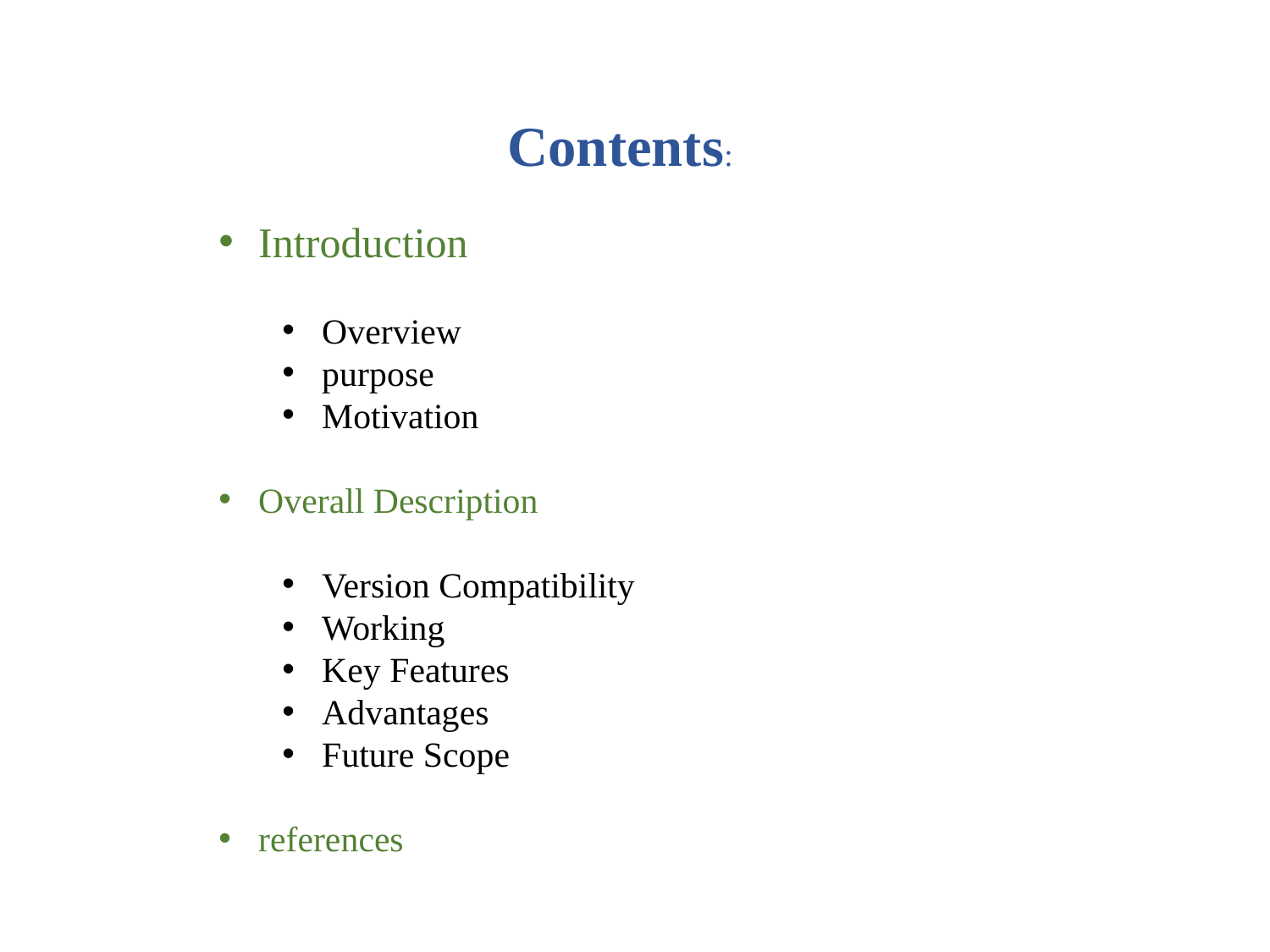

Contents:

Introduction

Overview
purpose
Motivation

Overall Description

Version Compatibility
Working
Key Features
Advantages
Future Scope

references